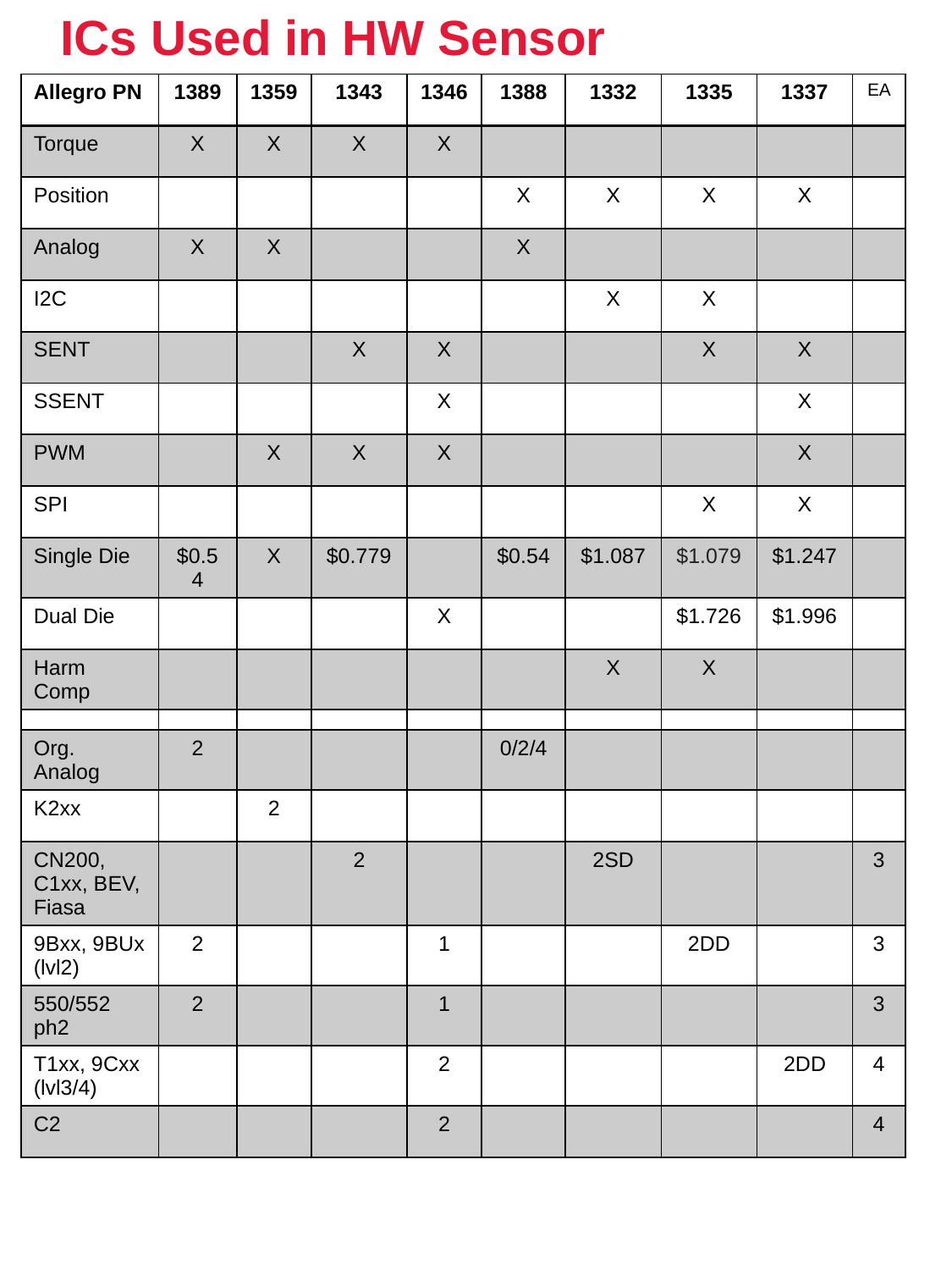

# ICs Used in HW Sensor
| Allegro PN | 1389 | 1359 | 1343 | 1346 | 1388 | 1332 | 1335 | 1337 | EA |
| --- | --- | --- | --- | --- | --- | --- | --- | --- | --- |
| Torque | X | X | X | X |  |  |  |  |  |
| Position |  |  |  |  | X | X | X | X |  |
| Analog | X | X |  |  | X |  |  |  |  |
| I2C |  |  |  |  |  | X | X |  |  |
| SENT |  |  | X | X |  |  | X | X |  |
| SSENT |  |  |  | X |  |  |  | X |  |
| PWM |  | X | X | X |  |  |  | X |  |
| SPI |  |  |  |  |  |  | X | X |  |
| Single Die | $0.54 | X | $0.779 |  | $0.54 | $1.087 | $1.079 | $1.247 |  |
| Dual Die |  |  |  | X |  |  | $1.726 | $1.996 |  |
| Harm Comp |  |  |  |  |  | X | X |  |  |
|  |  |  |  |  |  |  |  |  |  |
| Org. Analog | 2 |  |  |  | 0/2/4 |  |  |  |  |
| K2xx |  | 2 |  |  |  |  |  |  |  |
| CN200, C1xx, BEV, Fiasa |  |  | 2 |  |  | 2SD |  |  | 3 |
| 9Bxx, 9BUx (lvl2) | 2 |  |  | 1 |  |  | 2DD |  | 3 |
| 550/552 ph2 | 2 |  |  | 1 |  |  |  |  | 3 |
| T1xx, 9Cxx (lvl3/4) |  |  |  | 2 |  |  |  | 2DD | 4 |
| C2 |  |  |  | 2 |  |  |  |  | 4 |
1